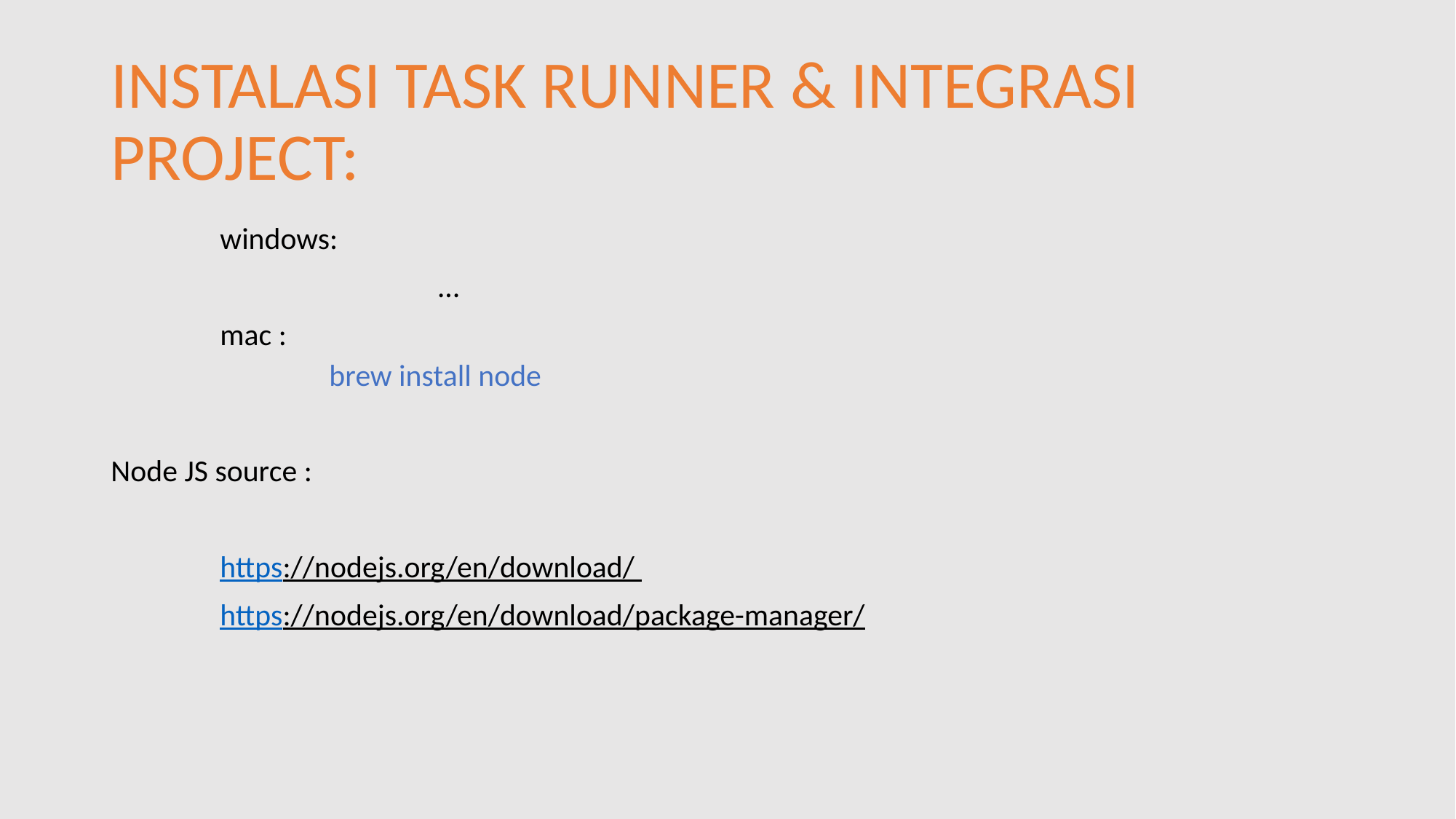

# INSTALASI TASK RUNNER & INTEGRASI PROJECT:
	windows:
			…
	mac :
	brew install node

Node JS source :

	https://nodejs.org/en/download/
	https://nodejs.org/en/download/package-manager/